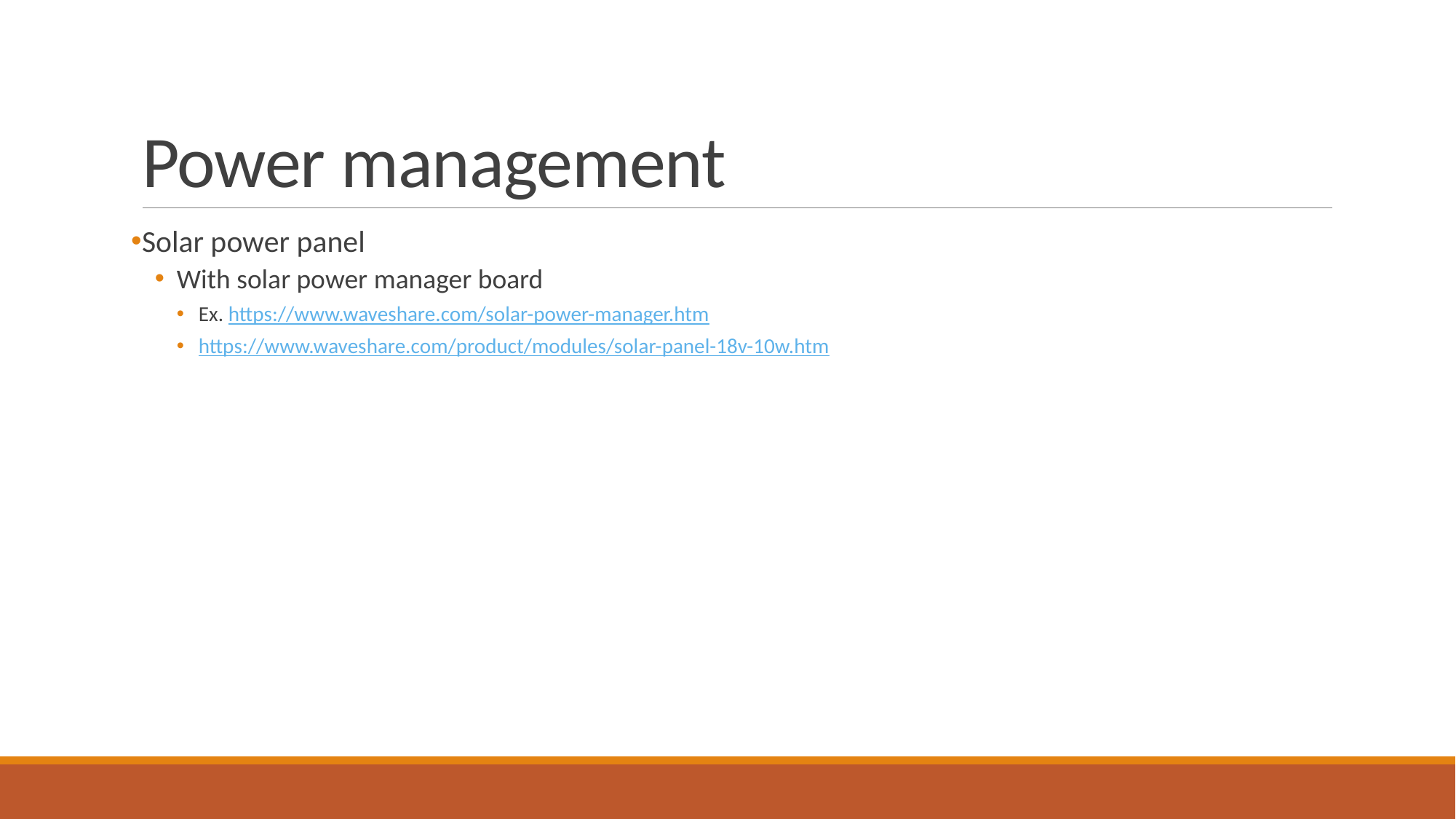

# Power management
Solar power panel
With solar power manager board
Ex. https://www.waveshare.com/solar-power-manager.htm
https://www.waveshare.com/product/modules/solar-panel-18v-10w.htm